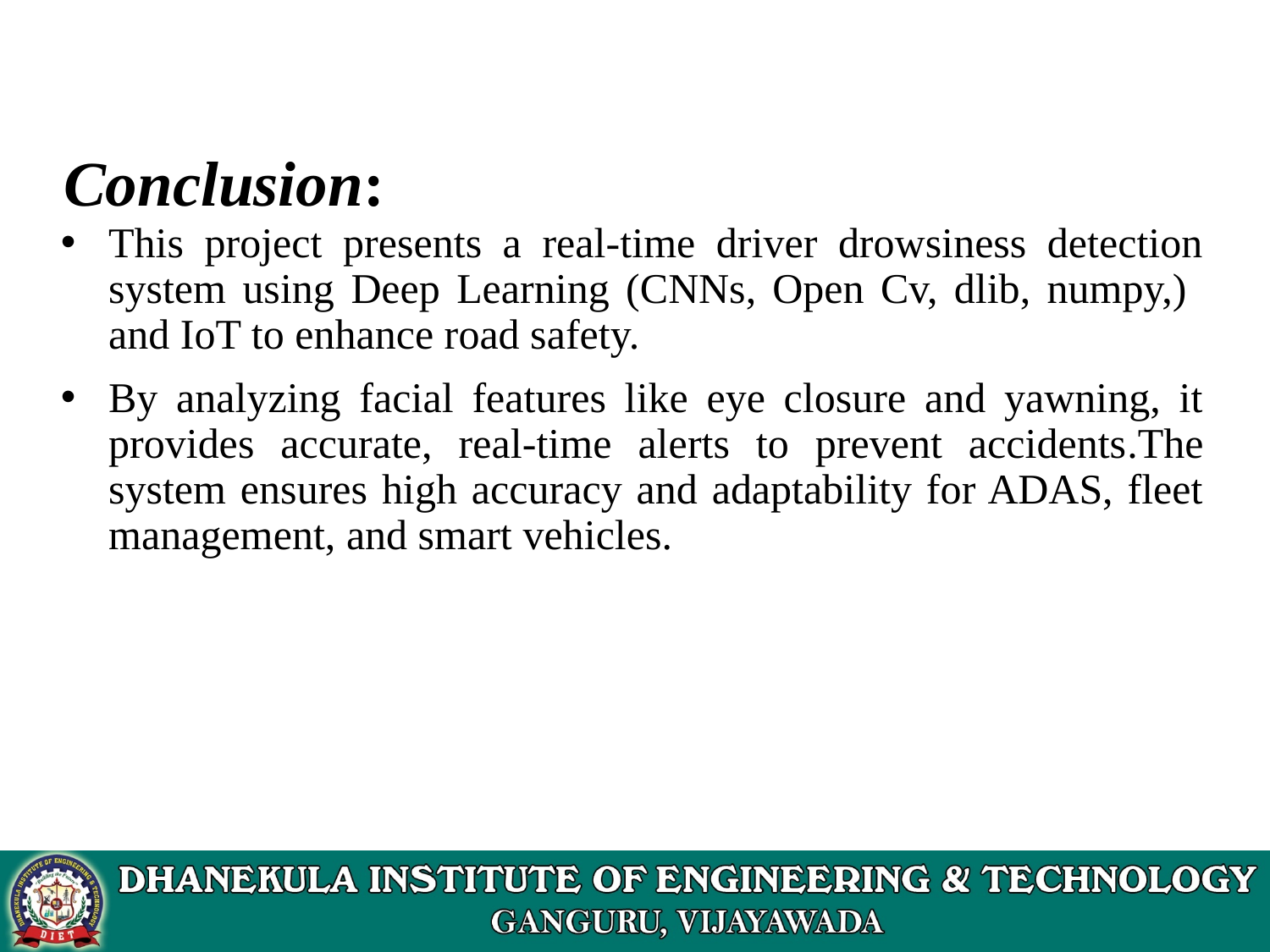

# Conclusion:
This project presents a real-time driver drowsiness detection system using Deep Learning (CNNs, Open Cv, dlib, numpy,)  and IoT to enhance road safety.
By analyzing facial features like eye closure and yawning, it provides accurate, real-time alerts to prevent accidents.The system ensures high accuracy and adaptability for ADAS, fleet management, and smart vehicles.